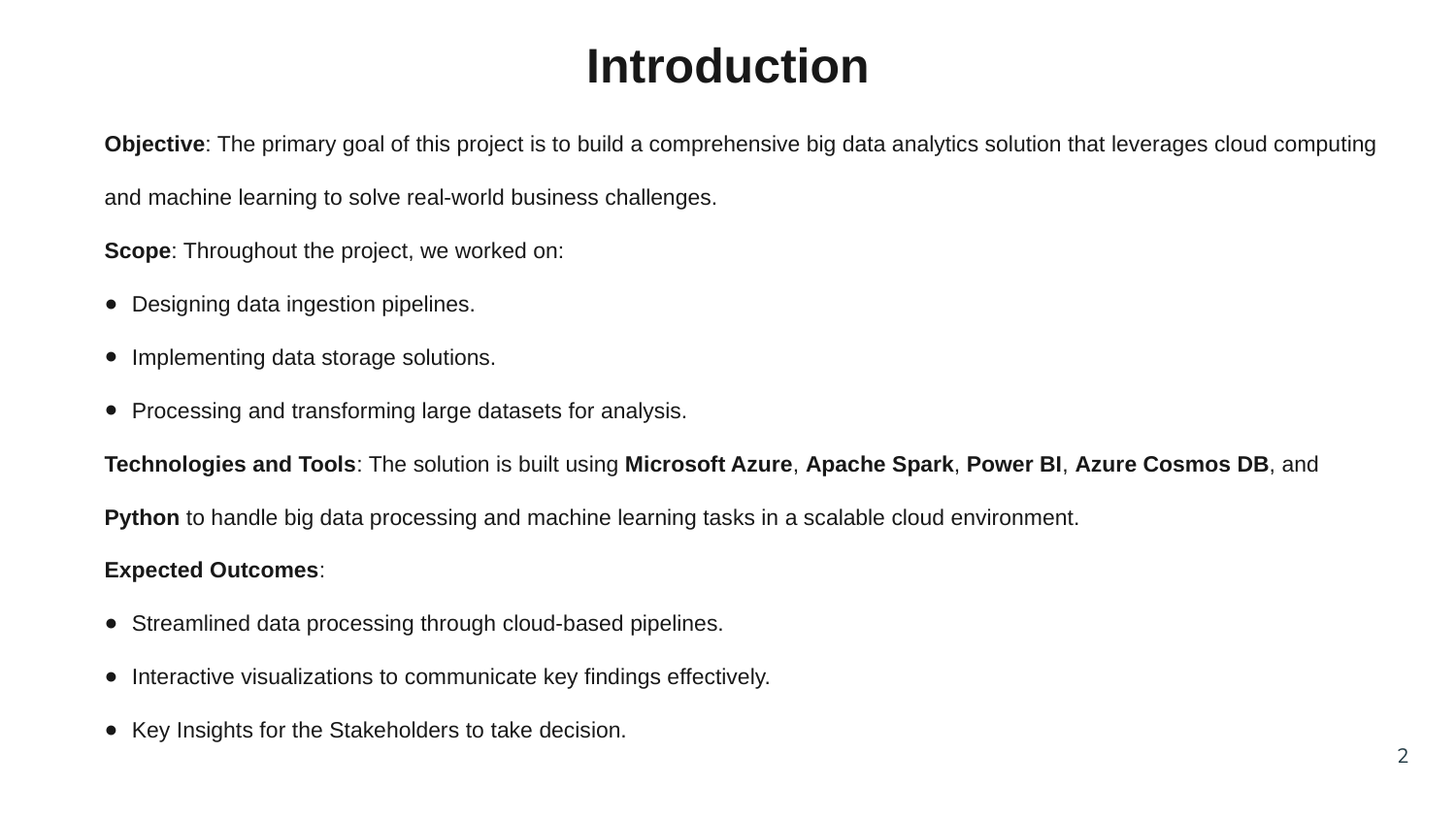

# Introduction
Objective: The primary goal of this project is to build a comprehensive big data analytics solution that leverages cloud computing and machine learning to solve real-world business challenges.
Scope: Throughout the project, we worked on:
Designing data ingestion pipelines.
Implementing data storage solutions.
Processing and transforming large datasets for analysis.
Technologies and Tools: The solution is built using Microsoft Azure, Apache Spark, Power BI, Azure Cosmos DB, and Python to handle big data processing and machine learning tasks in a scalable cloud environment.
Expected Outcomes:
Streamlined data processing through cloud-based pipelines.
Interactive visualizations to communicate key findings effectively.
Key Insights for the Stakeholders to take decision.

2